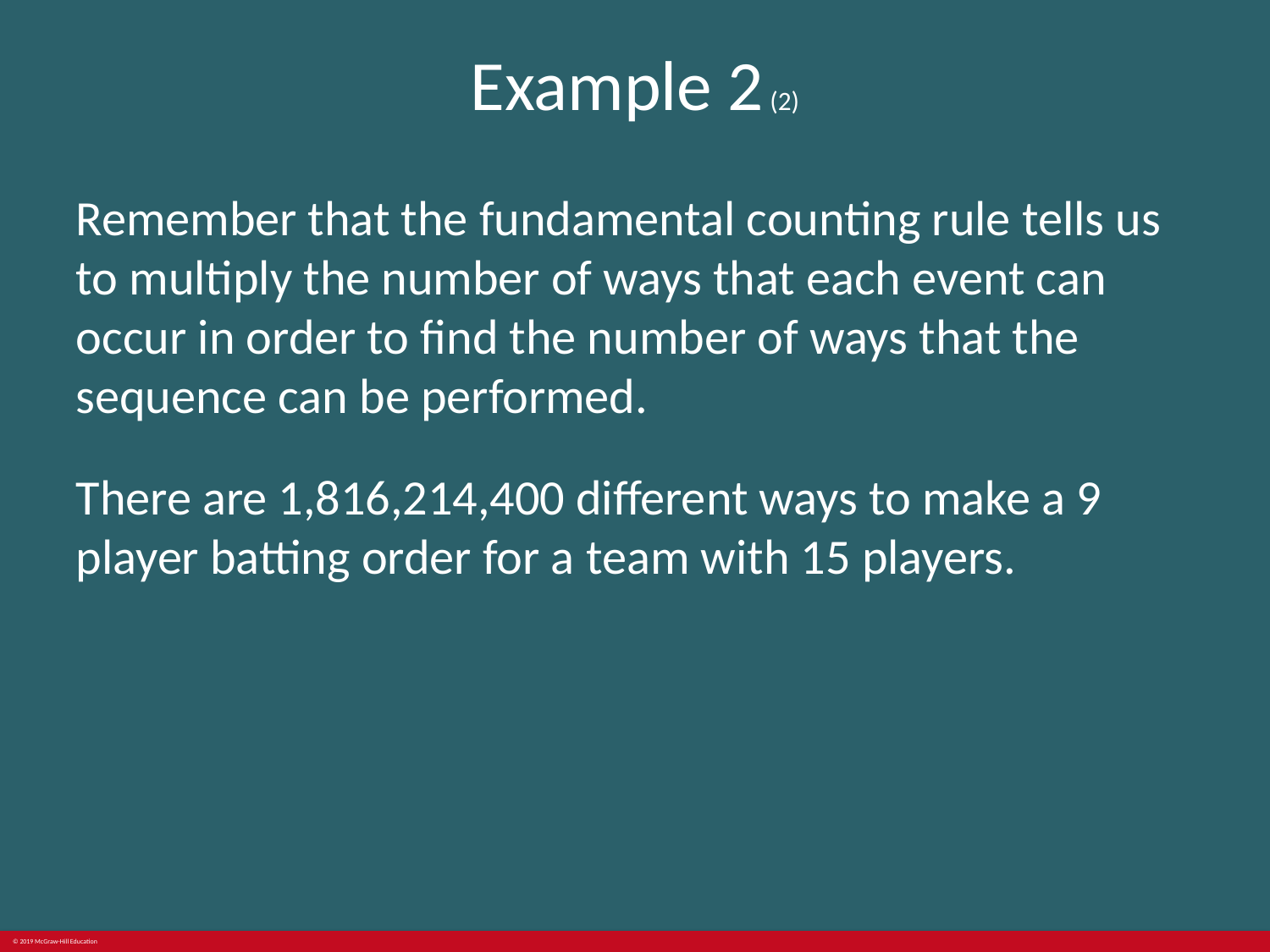

# Example 2 (2)
Remember that the fundamental counting rule tells us to multiply the number of ways that each event can occur in order to find the number of ways that the sequence can be performed.
There are 1,816,214,400 different ways to make a 9 player batting order for a team with 15 players.